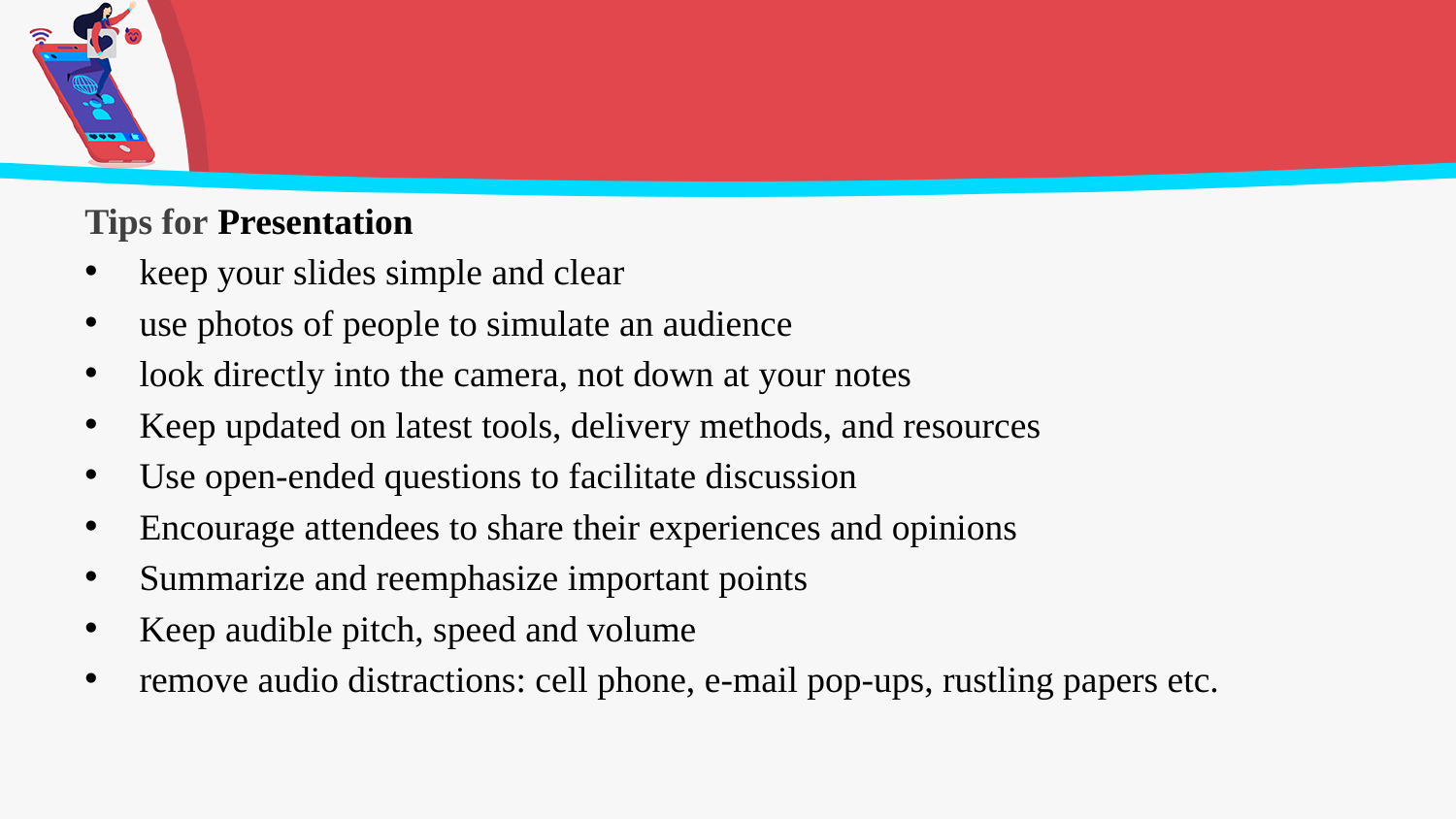

#
Tips for Presentation
keep your slides simple and clear
use photos of people to simulate an audience
look directly into the camera, not down at your notes
Keep updated on latest tools, delivery methods, and resources
Use open-ended questions to facilitate discussion
Encourage attendees to share their experiences and opinions
Summarize and reemphasize important points
Keep audible pitch, speed and volume
remove audio distractions: cell phone, e-mail pop-ups, rustling papers etc.